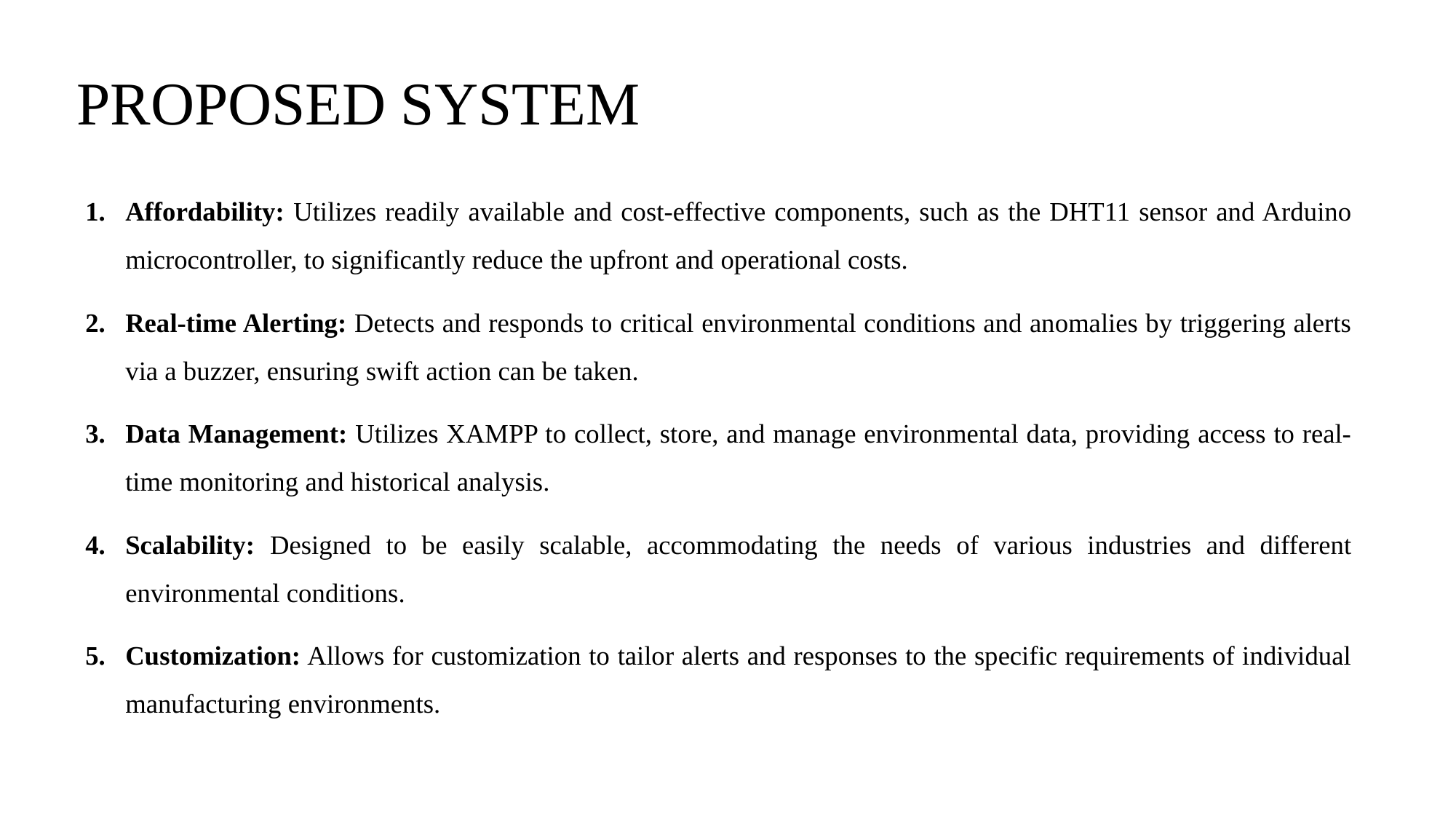

# PROPOSED SYSTEM
Affordability: Utilizes readily available and cost-effective components, such as the DHT11 sensor and Arduino microcontroller, to significantly reduce the upfront and operational costs.
Real-time Alerting: Detects and responds to critical environmental conditions and anomalies by triggering alerts via a buzzer, ensuring swift action can be taken.
Data Management: Utilizes XAMPP to collect, store, and manage environmental data, providing access to real-time monitoring and historical analysis.
Scalability: Designed to be easily scalable, accommodating the needs of various industries and different environmental conditions.
Customization: Allows for customization to tailor alerts and responses to the specific requirements of individual manufacturing environments.